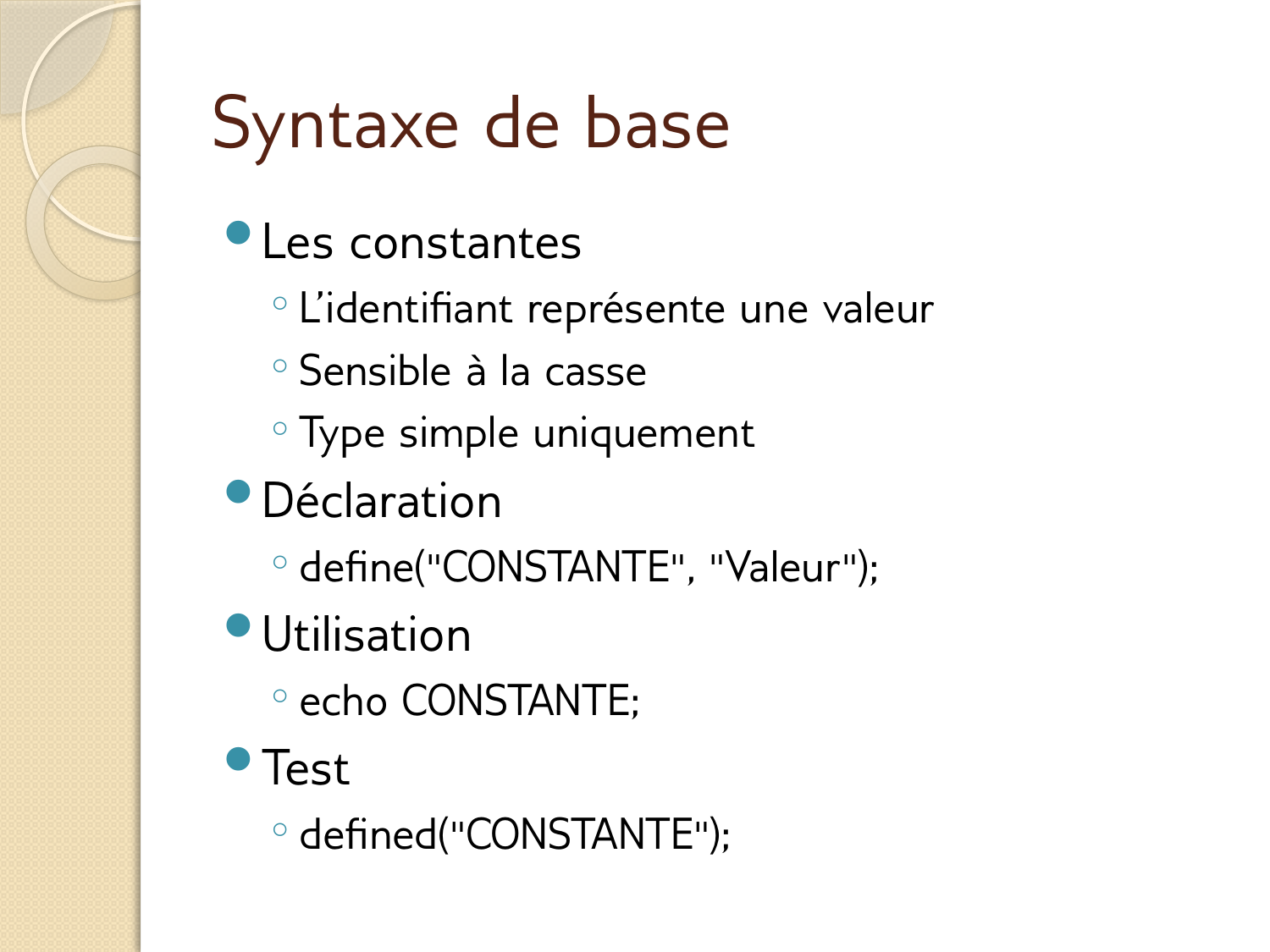

# Syntaxe de base
Les constantes
L’identifiant représente une valeur
Sensible à la casse
Type simple uniquement
Déclaration
define("CONSTANTE", "Valeur");
Utilisation
echo CONSTANTE;
Test
defined("CONSTANTE");